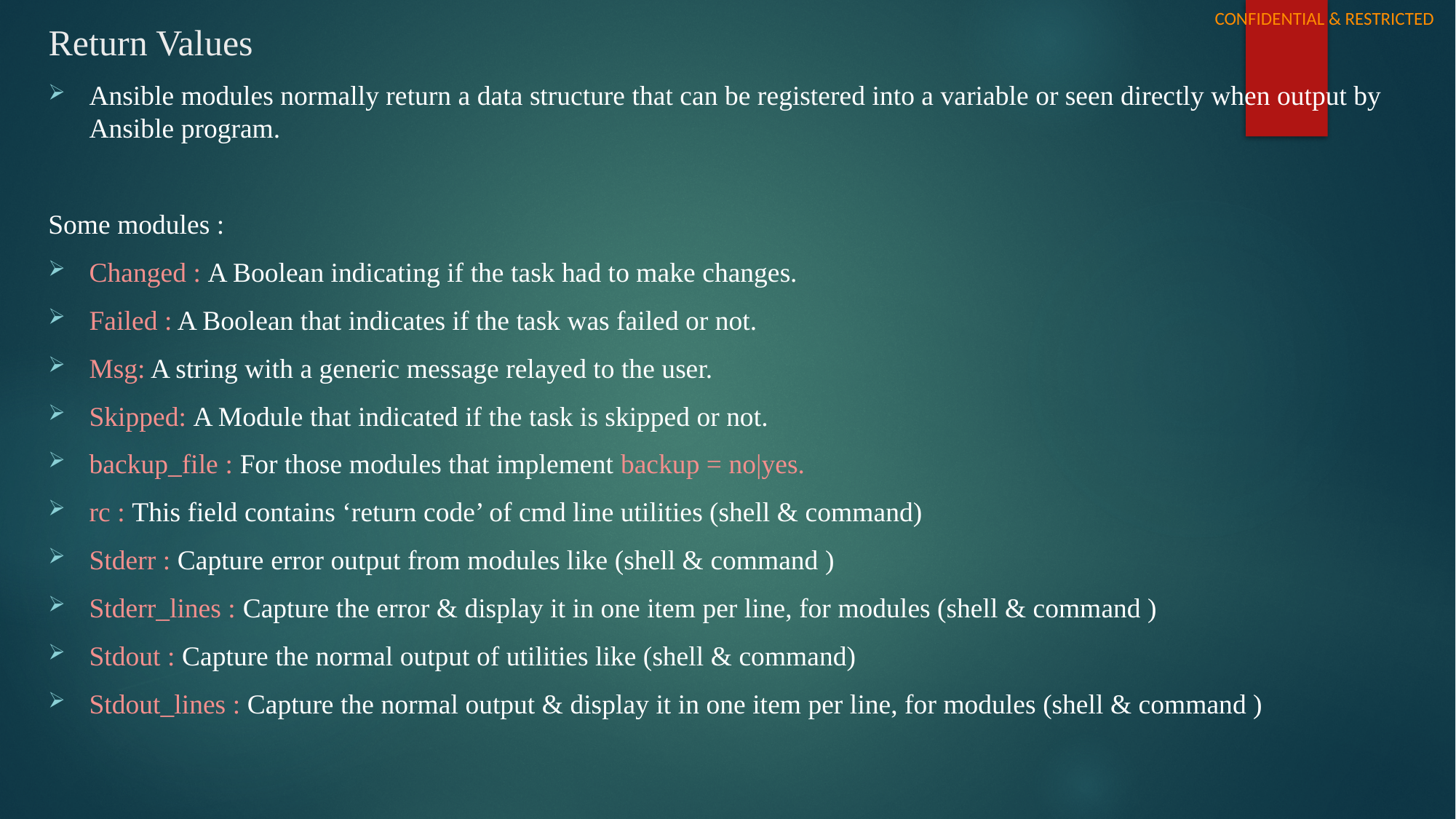

# Return Values
Ansible modules normally return a data structure that can be registered into a variable or seen directly when output by Ansible program.

Some modules :
Changed : A Boolean indicating if the task had to make changes.
Failed : A Boolean that indicates if the task was failed or not.
Msg: A string with a generic message relayed to the user.
Skipped: A Module that indicated if the task is skipped or not.
backup_file : For those modules that implement backup = no|yes.
rc : This field contains ‘return code’ of cmd line utilities (shell & command)
Stderr : Capture error output from modules like (shell & command )
Stderr_lines : Capture the error & display it in one item per line, for modules (shell & command )
Stdout : Capture the normal output of utilities like (shell & command)
Stdout_lines : Capture the normal output & display it in one item per line, for modules (shell & command )